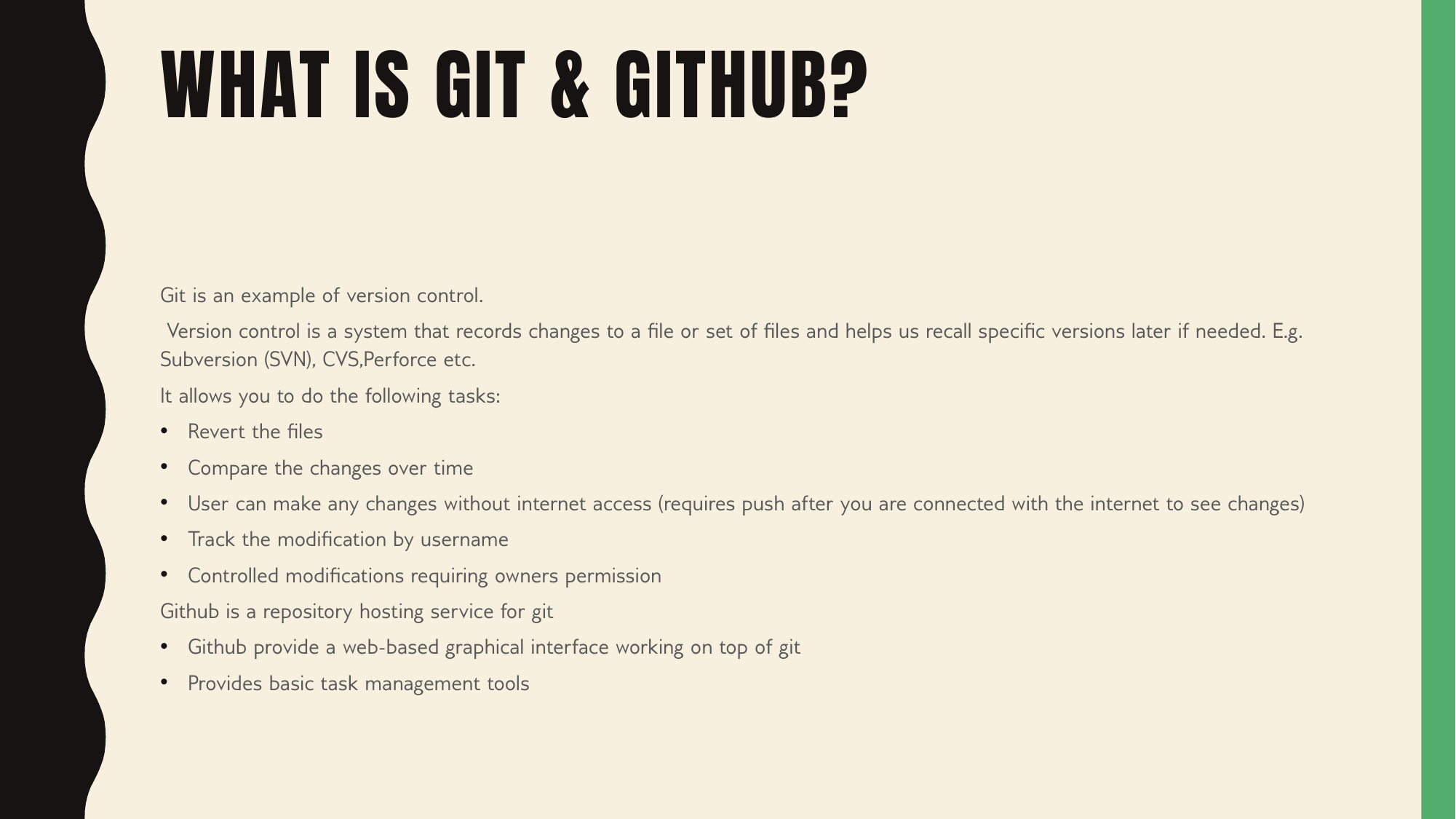

# What is GIT & Github?
Git is an example of version control.
 Version control is a system that records changes to a file or set of files and helps us recall specific versions later if needed. E.g. Subversion (SVN), CVS,Perforce etc.
It allows you to do the following tasks:
Revert the files
Compare the changes over time
User can make any changes without internet access (requires push after you are connected with the internet to see changes)
Track the modification by username
Controlled modifications requiring owners permission
Github is a repository hosting service for git
Github provide a web-based graphical interface working on top of git
Provides basic task management tools